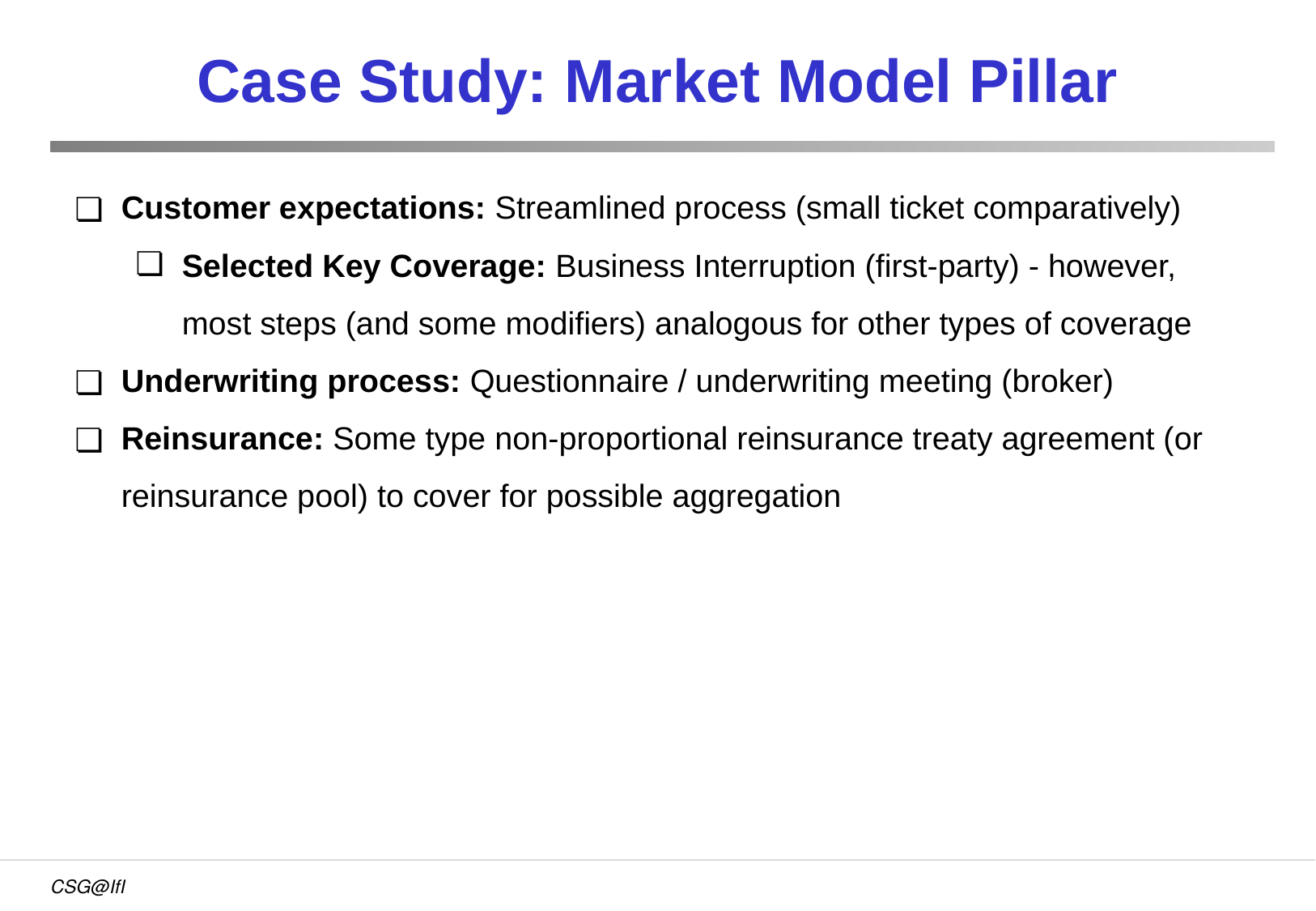

# Case Study: Market Model Pillar
Customer expectations: Streamlined process (small ticket comparatively)
Selected Key Coverage: Business Interruption (first-party) - however, most steps (and some modifiers) analogous for other types of coverage
Underwriting process: Questionnaire / underwriting meeting (broker)
Reinsurance: Some type non-proportional reinsurance treaty agreement (or reinsurance pool) to cover for possible aggregation